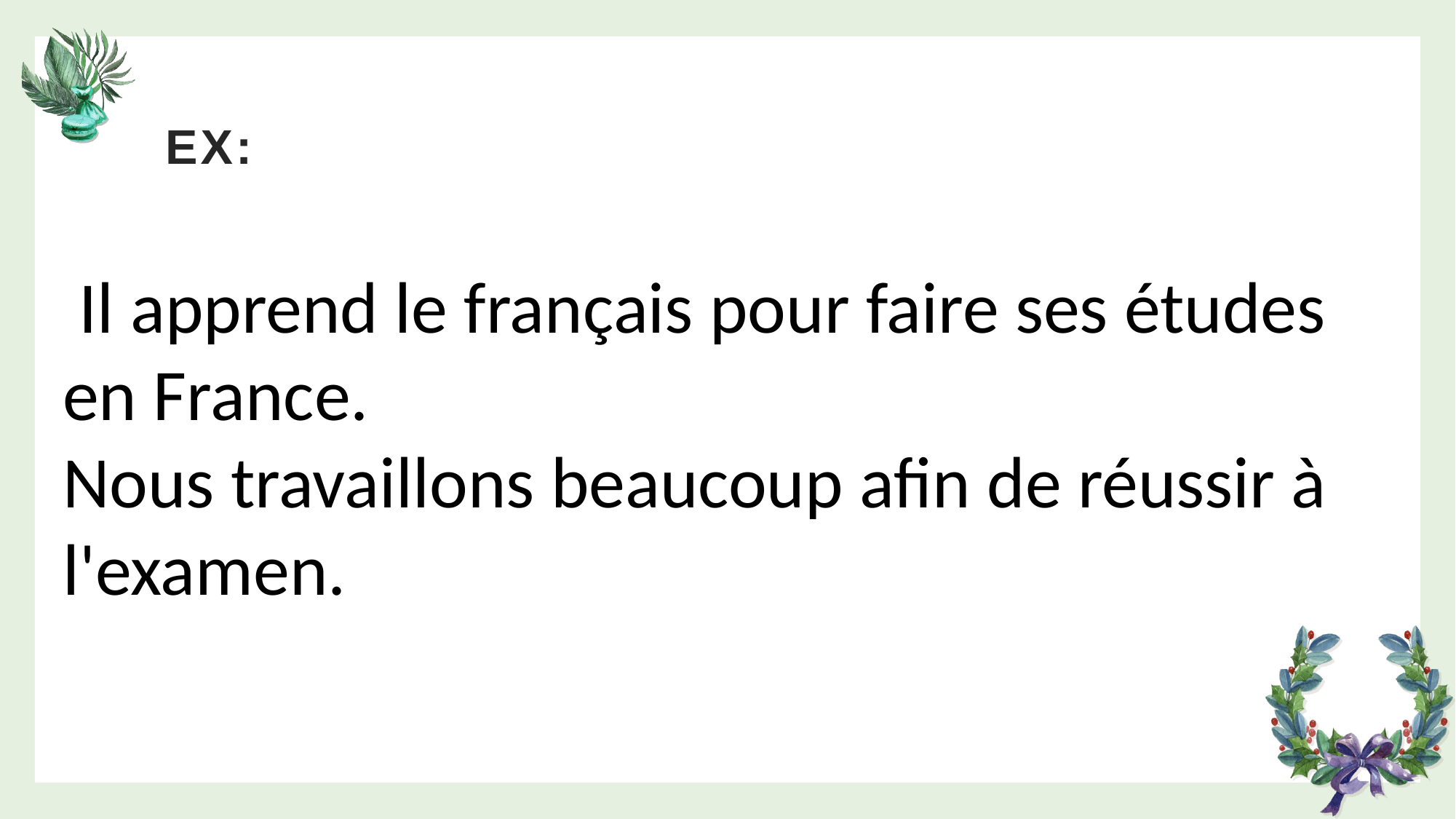

# Ex:
 Il apprend le français pour faire ses études en France.
Nous travaillons beaucoup afin de réussir à l'examen.